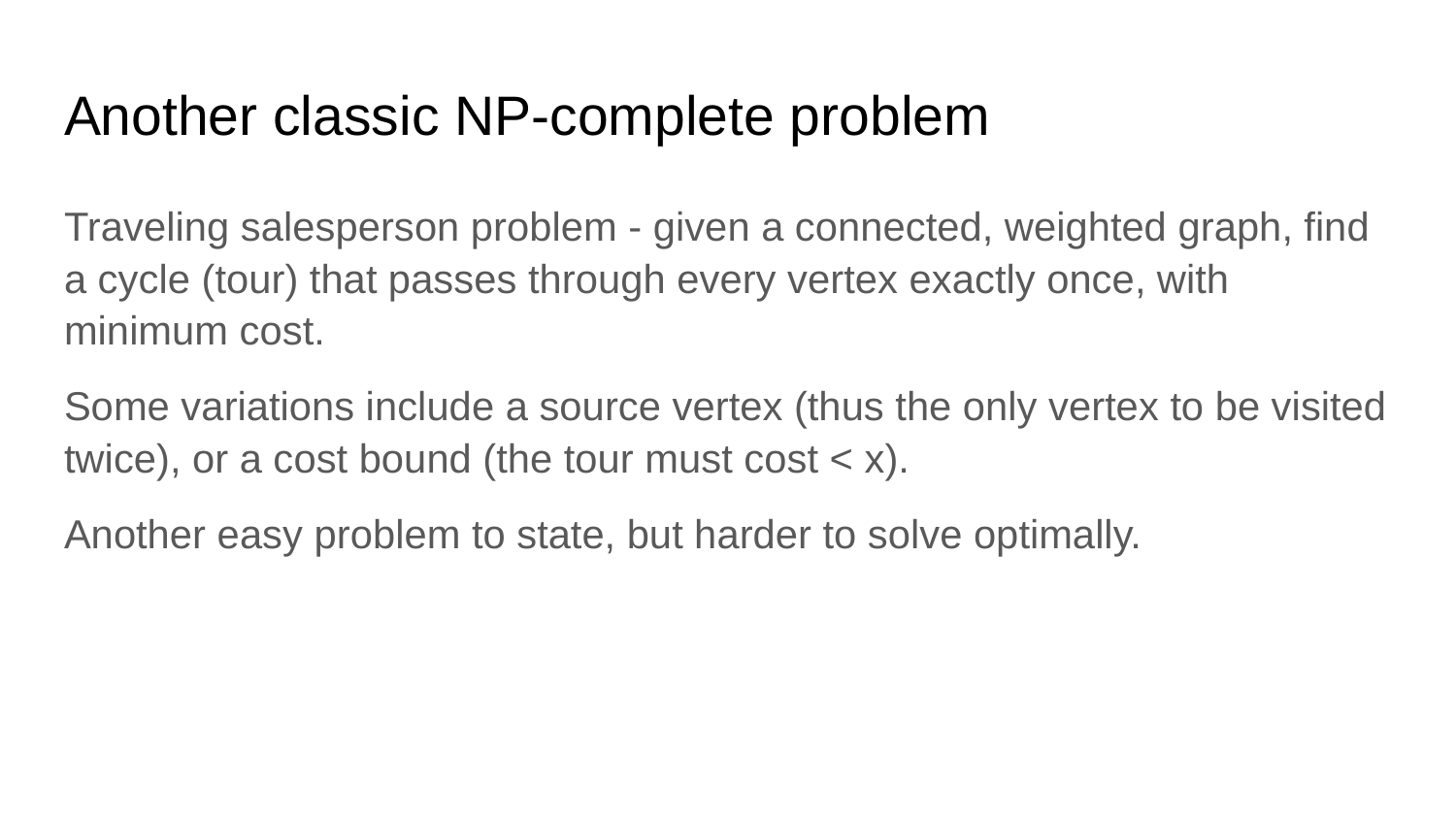

# Another classic NP-complete problem
Traveling salesperson problem - given a connected, weighted graph, find a cycle (tour) that passes through every vertex exactly once, with minimum cost.
Some variations include a source vertex (thus the only vertex to be visited twice), or a cost bound (the tour must cost < x).
Another easy problem to state, but harder to solve optimally.